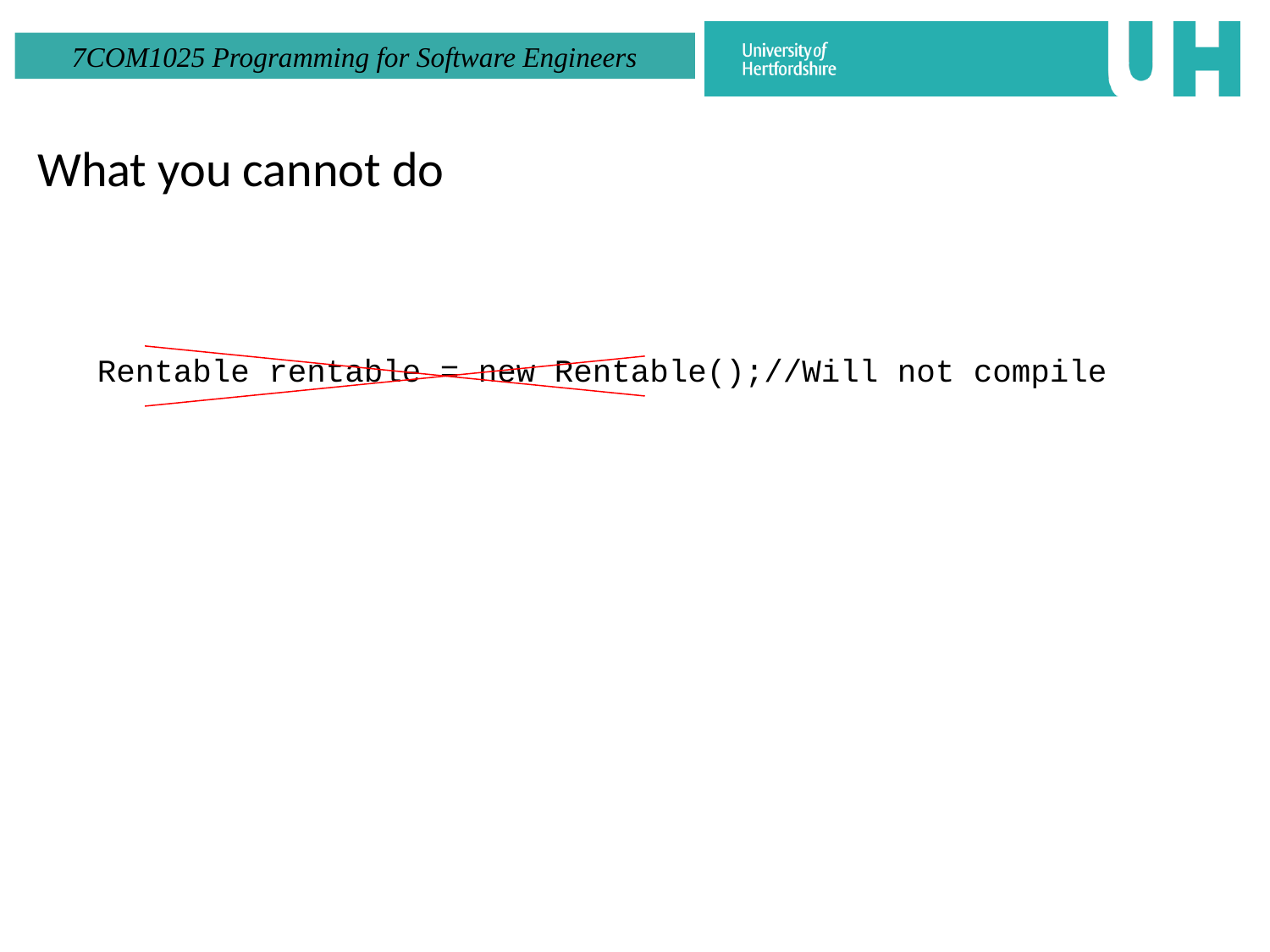

# What you cannot do

Rentable rentable = new Rentable();//Will not compile